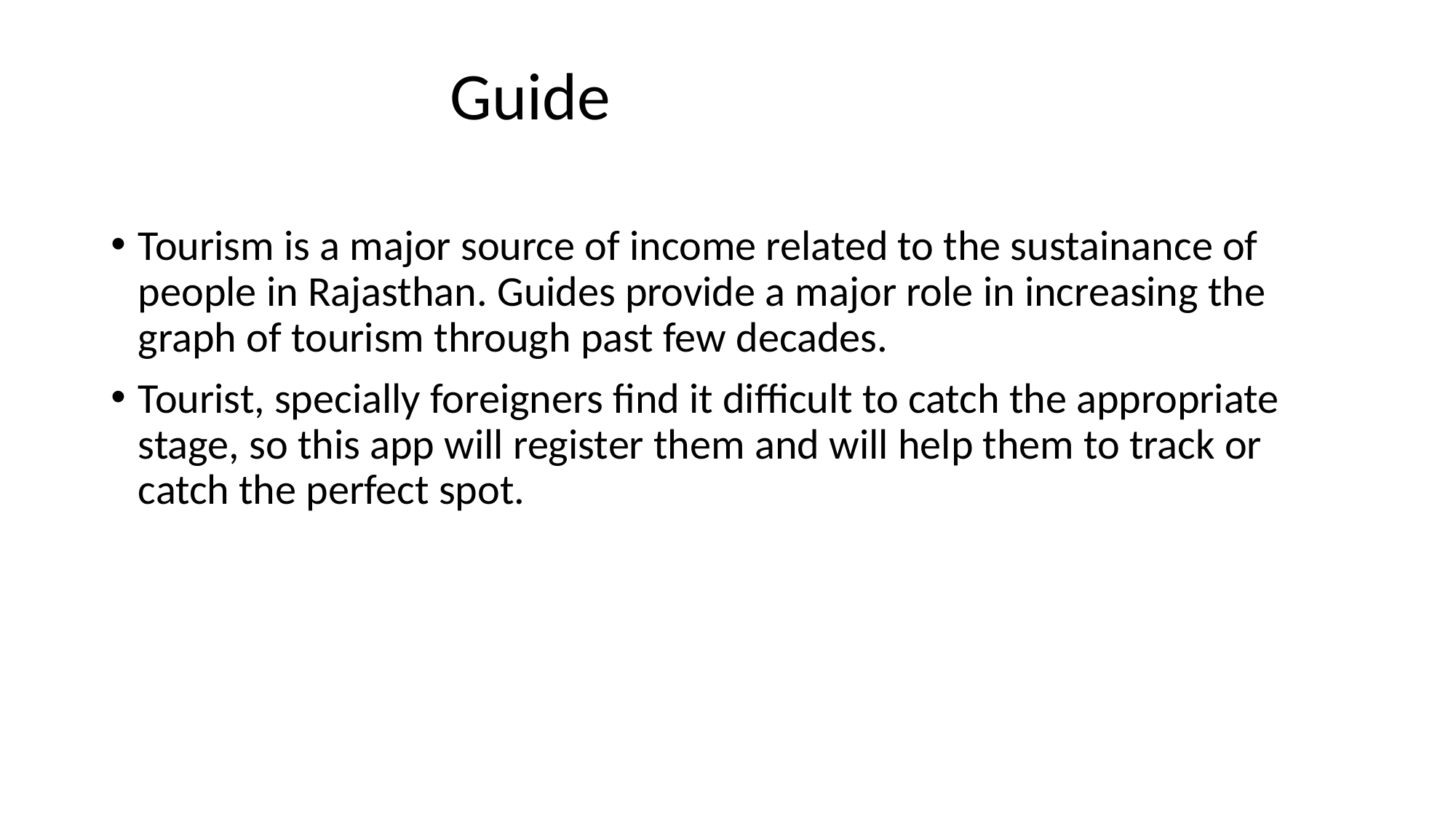

# Guide
Tourism is a major source of income related to the sustainance of people in Rajasthan. Guides provide a major role in increasing the graph of tourism through past few decades.
Tourist, specially foreigners find it difficult to catch the appropriate stage, so this app will register them and will help them to track or catch the perfect spot.